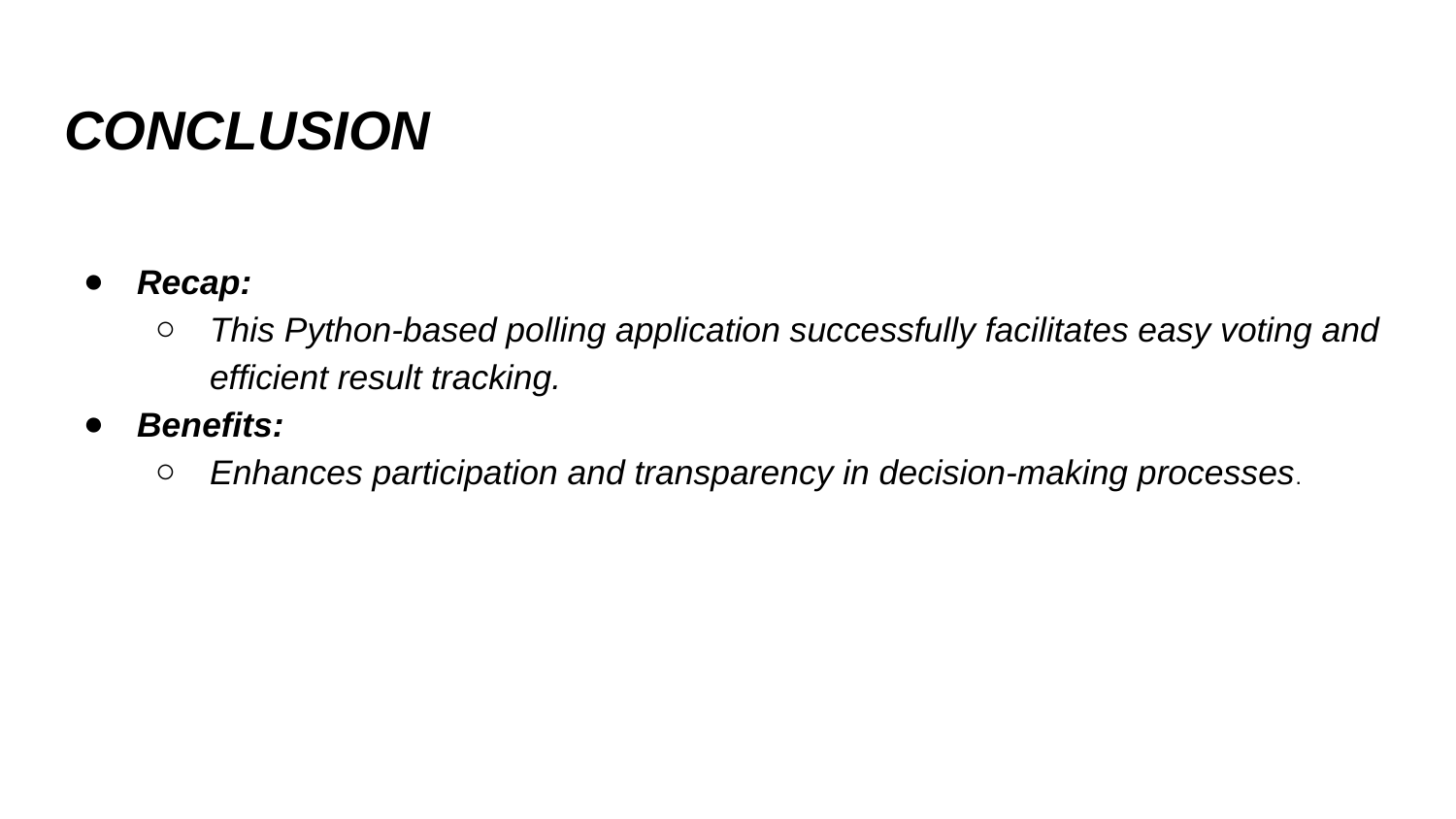

# CONCLUSION

Recap:
This Python-based polling application successfully facilitates easy voting and efficient result tracking.
Benefits:
Enhances participation and transparency in decision-making processes.